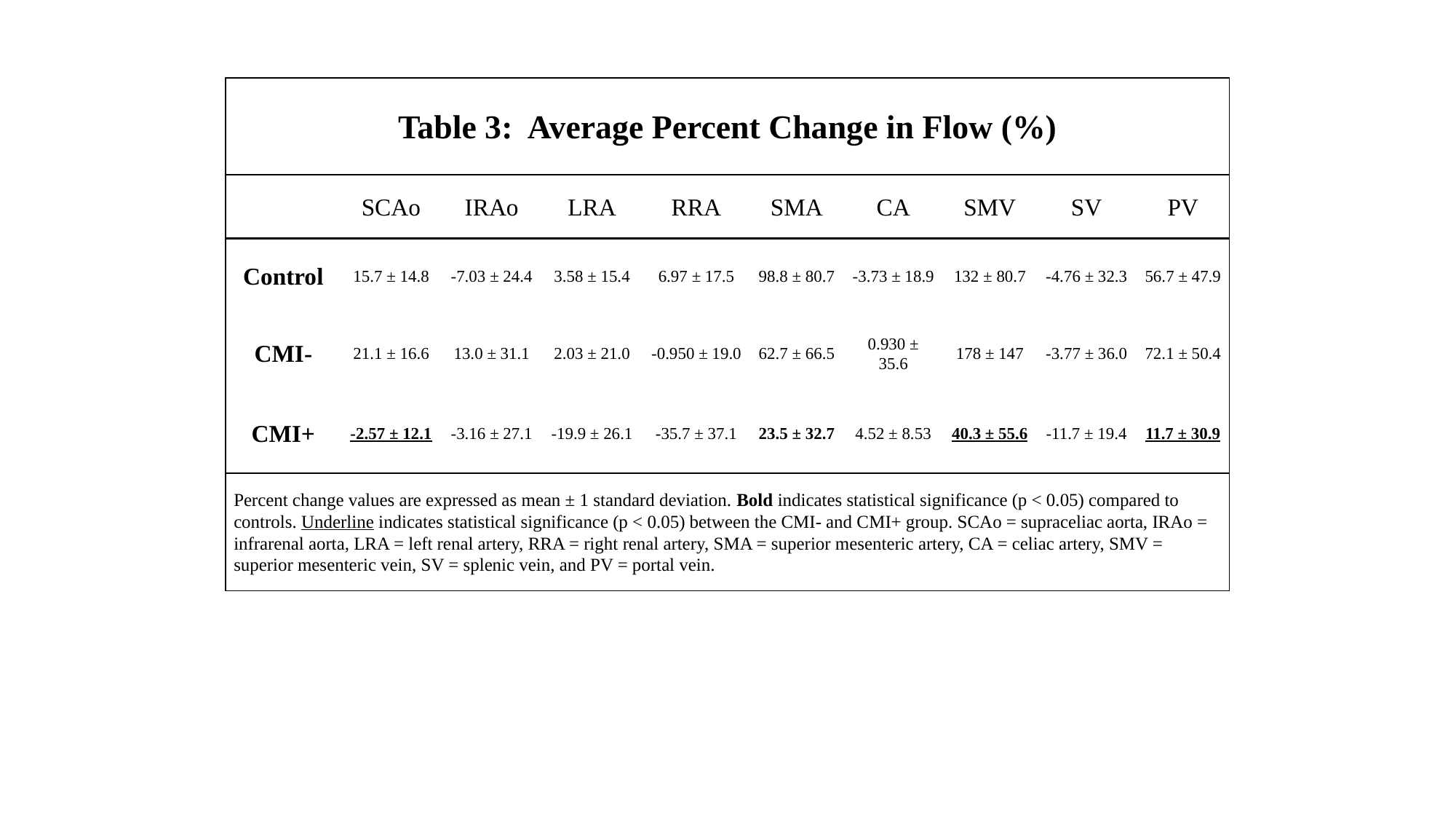

| Table 3: Average Percent Change in Flow (%) |  |  |  |  |  |  |  |  |  |
| --- | --- | --- | --- | --- | --- | --- | --- | --- | --- |
|  | SCAo | IRAo | LRA | RRA | SMA | CA | SMV | SV | PV |
| Control | 15.7 ± 14.8 | -7.03 ± 24.4 | 3.58 ± 15.4 | 6.97 ± 17.5 | 98.8 ± 80.7 | -3.73 ± 18.9 | 132 ± 80.7 | -4.76 ± 32.3 | 56.7 ± 47.9 |
| CMI- | 21.1 ± 16.6 | 13.0 ± 31.1 | 2.03 ± 21.0 | -0.950 ± 19.0 | 62.7 ± 66.5 | 0.930 ± 35.6 | 178 ± 147 | -3.77 ± 36.0 | 72.1 ± 50.4 |
| CMI+ | -2.57 ± 12.1 | -3.16 ± 27.1 | -19.9 ± 26.1 | -35.7 ± 37.1 | 23.5 ± 32.7 | 4.52 ± 8.53 | 40.3 ± 55.6 | -11.7 ± 19.4 | 11.7 ± 30.9 |
| Percent change values are expressed as mean ± 1 standard deviation. Bold indicates statistical significance (p < 0.05) compared to controls. Underline indicates statistical significance (p < 0.05) between the CMI- and CMI+ group. SCAo = supraceliac aorta, IRAo = infrarenal aorta, LRA = left renal artery, RRA = right renal artery, SMA = superior mesenteric artery, CA = celiac artery, SMV = superior mesenteric vein, SV = splenic vein, and PV = portal vein. |  |  |  |  |  |  |  |  |  |